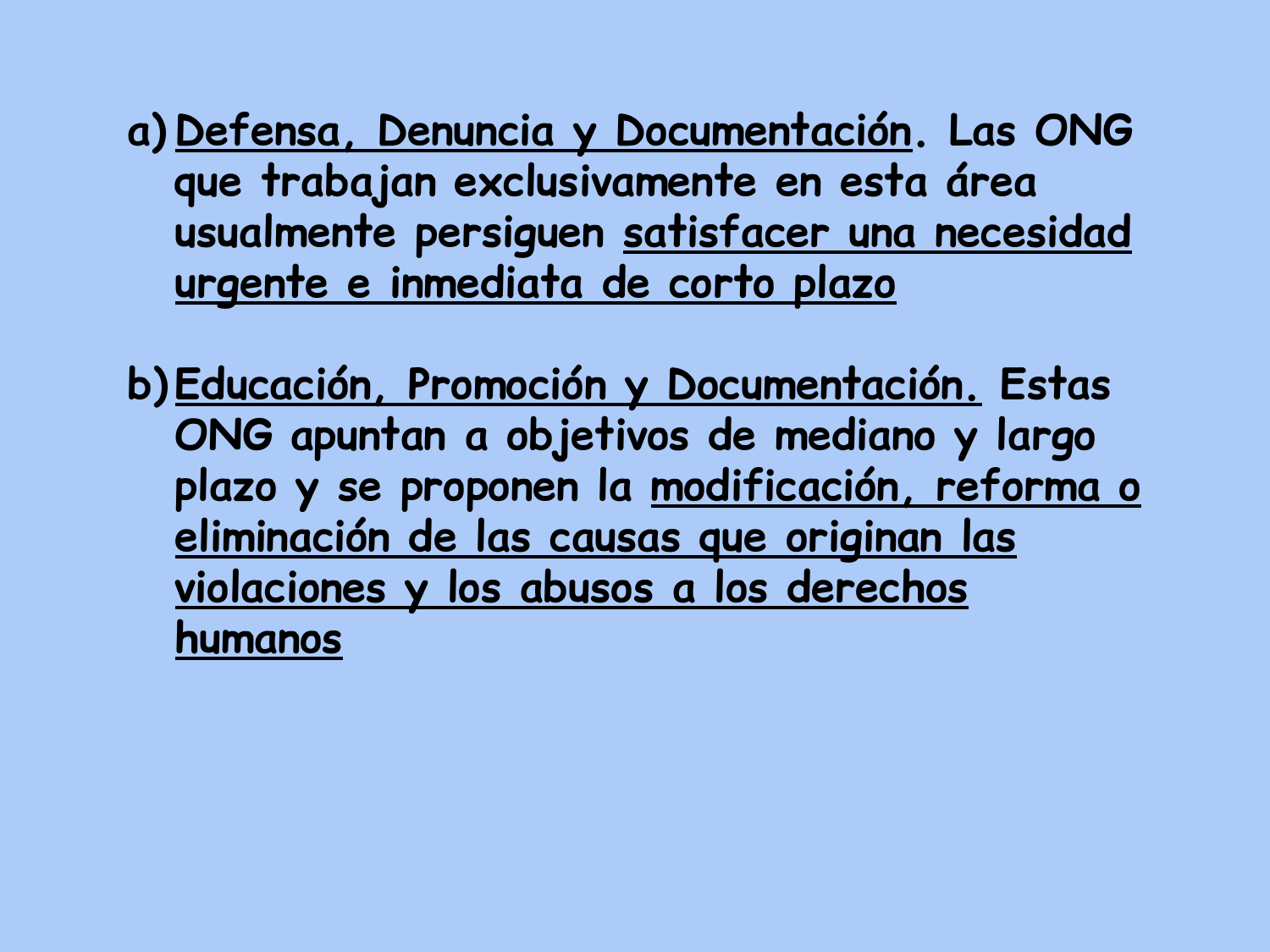

Defensa, Denuncia y Documentación. Las ONG que trabajan exclusivamente en esta área usualmente persiguen satisfacer una necesidad urgente e inmediata de corto plazo

Educación, Promoción y Documentación. Estas ONG apuntan a objetivos de mediano y largo plazo y se proponen la modificación, reforma o eliminación de las causas que originan las violaciones y los abusos a los derechos humanos